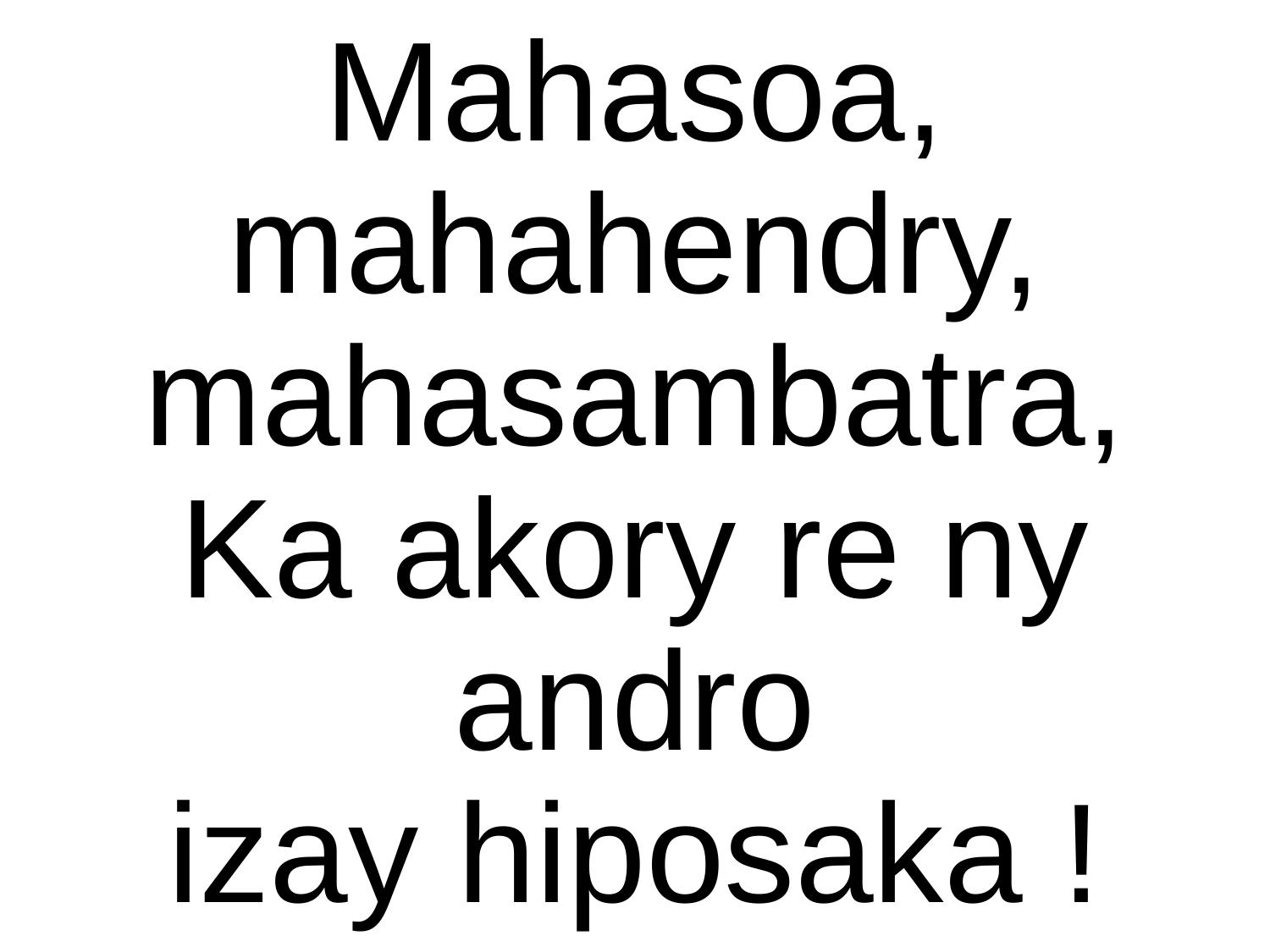

Mahasoa, mahahendry,
mahasambatra,
Ka akory re ny andro
izay hiposaka !